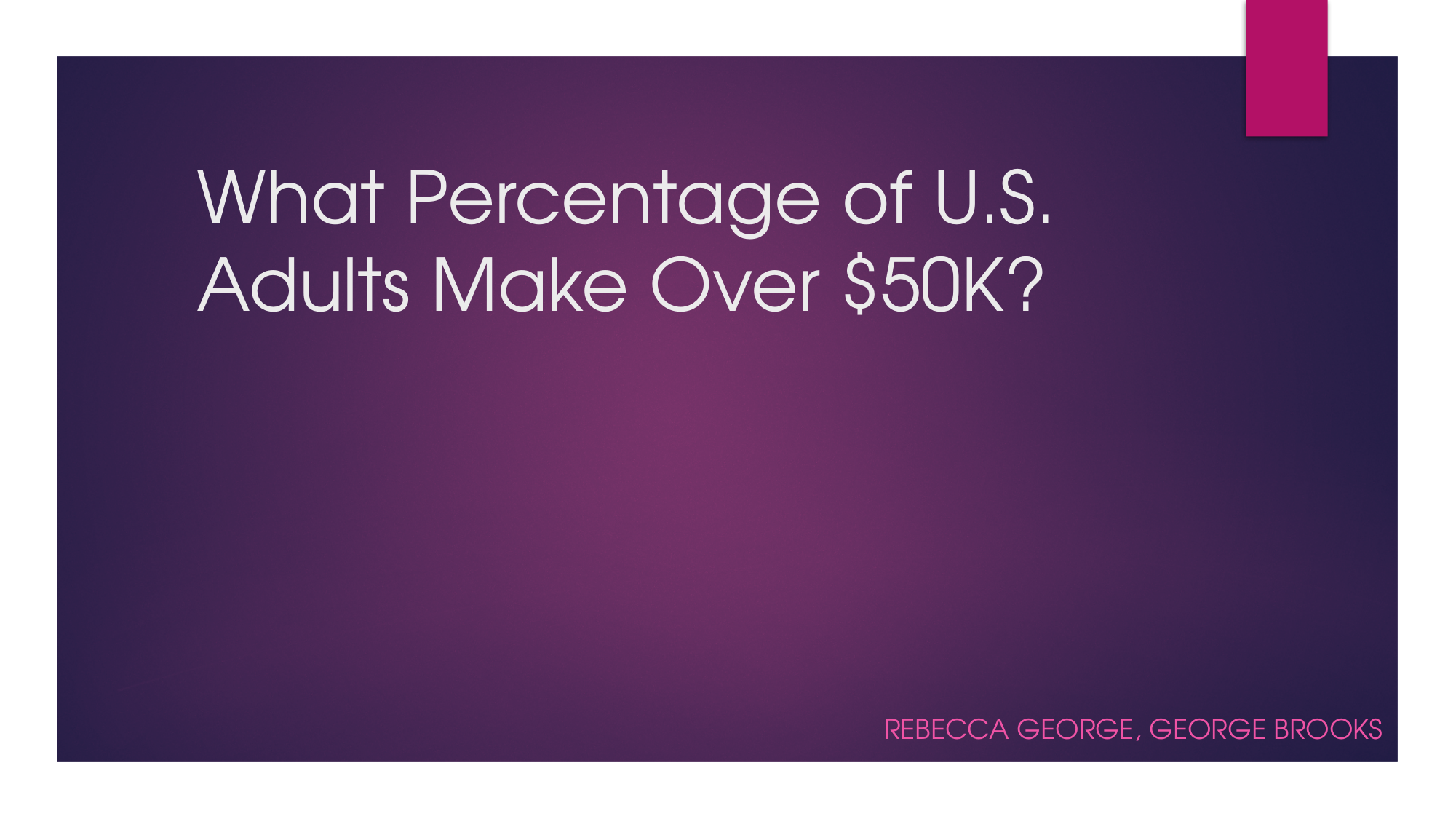

# What Percentage of U.S. Adults Make Over $50K?
Rebecca George, George Brooks